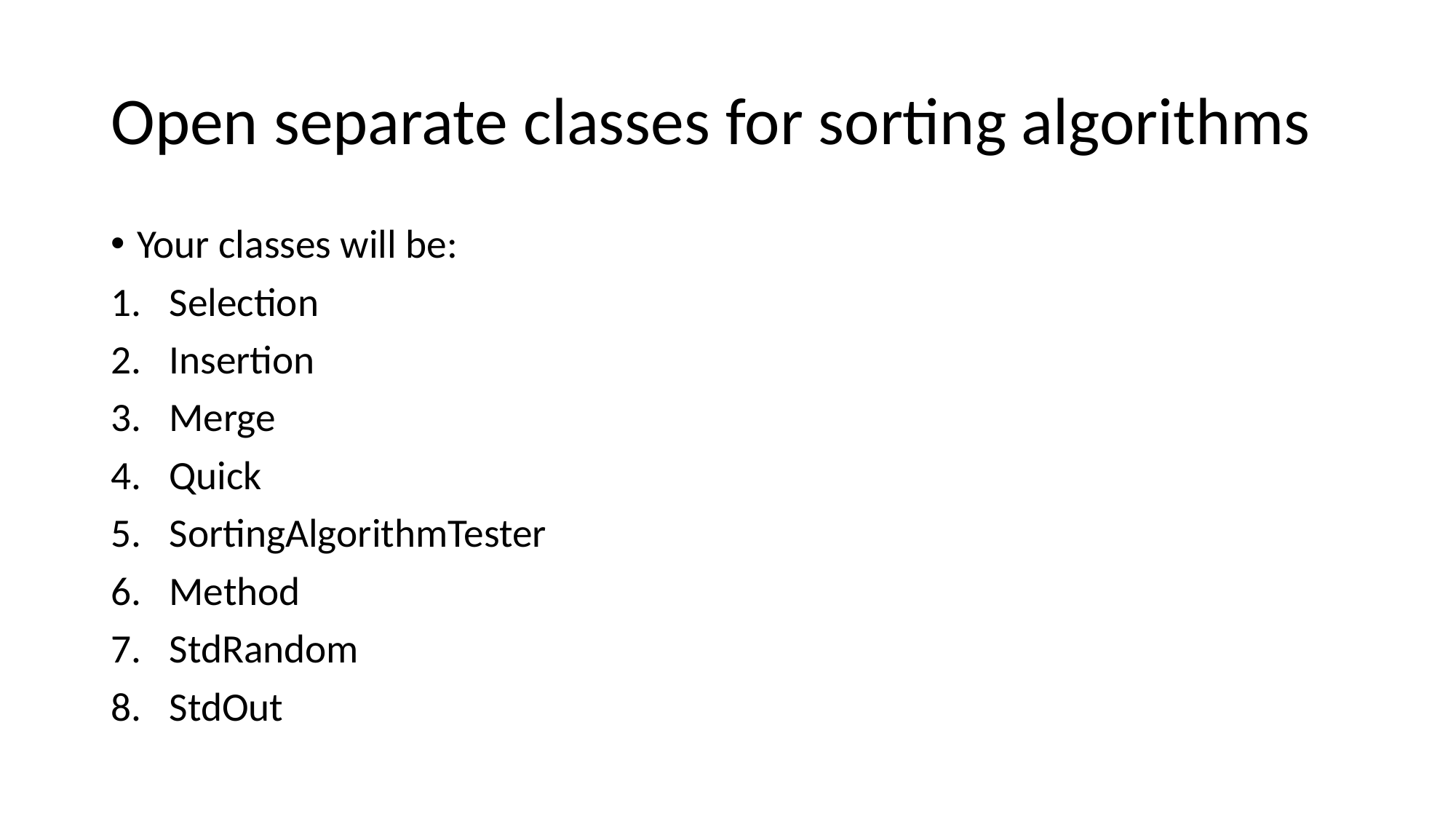

# Open separate classes for sorting algorithms
Your classes will be:
Selection
Insertion
Merge
Quick
SortingAlgorithmTester
Method
StdRandom
StdOut